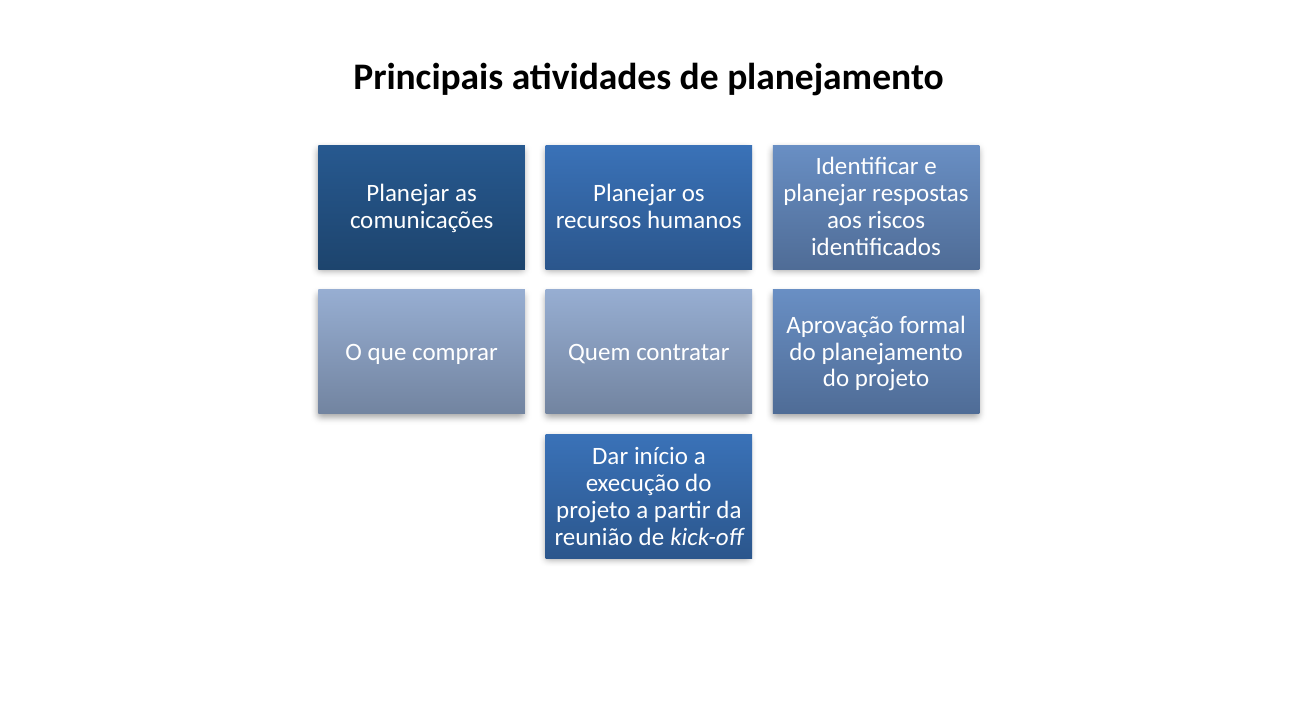

Principais atividades de planejamento

Planejar as comunicações

Planejar os recursos humanos

Identificar e planejar respostas aos riscos identificados

O que comprar

Quem contratar

Aprovação formal do planejamento do projeto

Dar início a execução do projeto a partir da reunião de kick-off